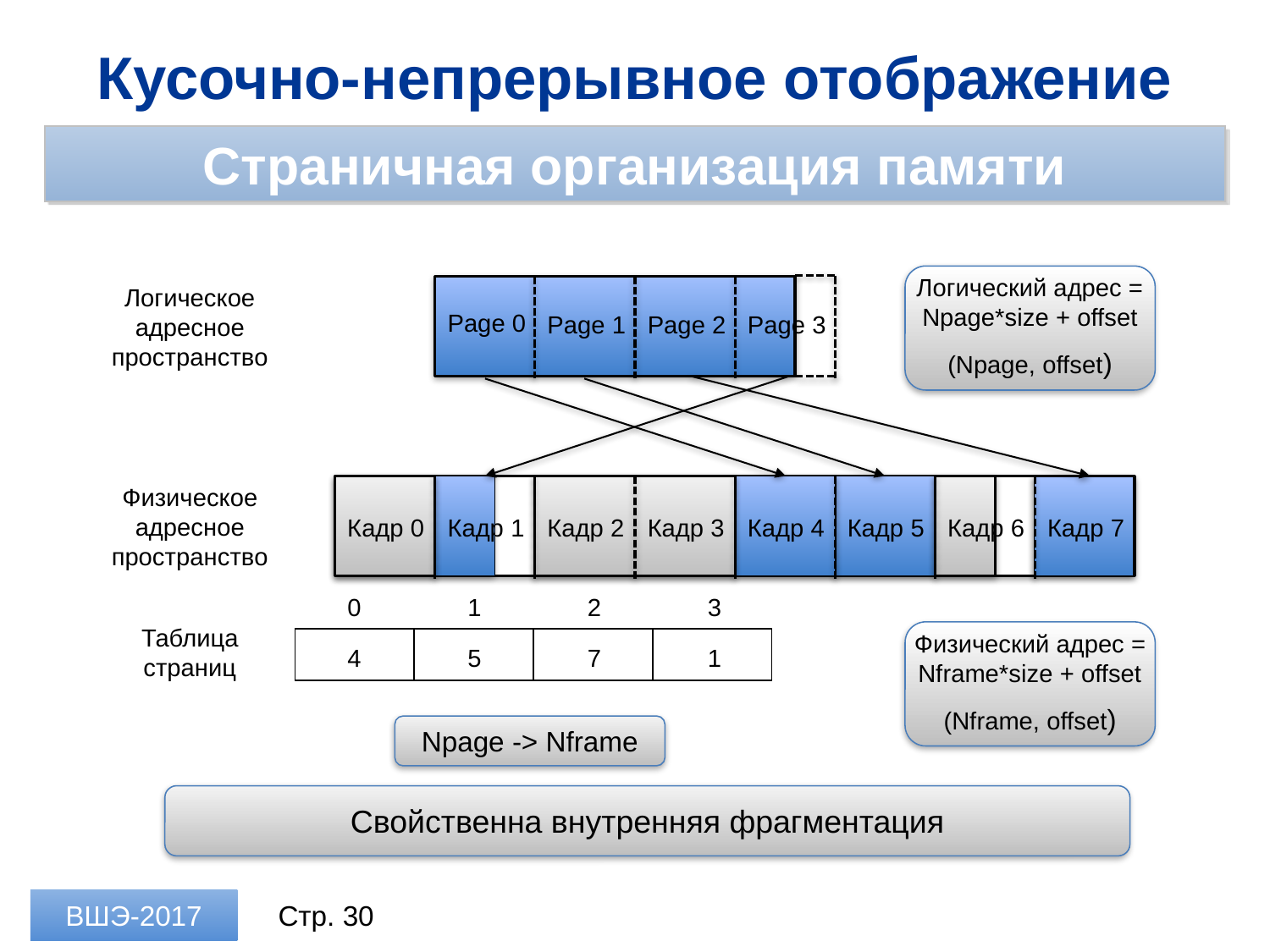

Кусочно-непрерывное отображение
Страничная организация памяти
Логический адрес =
Npage*size + offset
(Npage, offset)

Логическое
адресное
пространство

Page 0
Page 1
Page 2
Page 3
Физическое
адресное
пространство

Кадр 0
Кадр 1
Кадр 2
Кадр 3
Кадр 4
Кадр 5
Кадр 6
Кадр 7
0
1
2
3
Таблица
страниц
Физический адрес =
Nframe*size + offset
(Nframe, offset)

|  |  |  |  |
| --- | --- | --- | --- |
4
5
7
1
Npage -> Nframe
Свойственна внутренняя фрагментация
ВШЭ-2017
Стр. 30